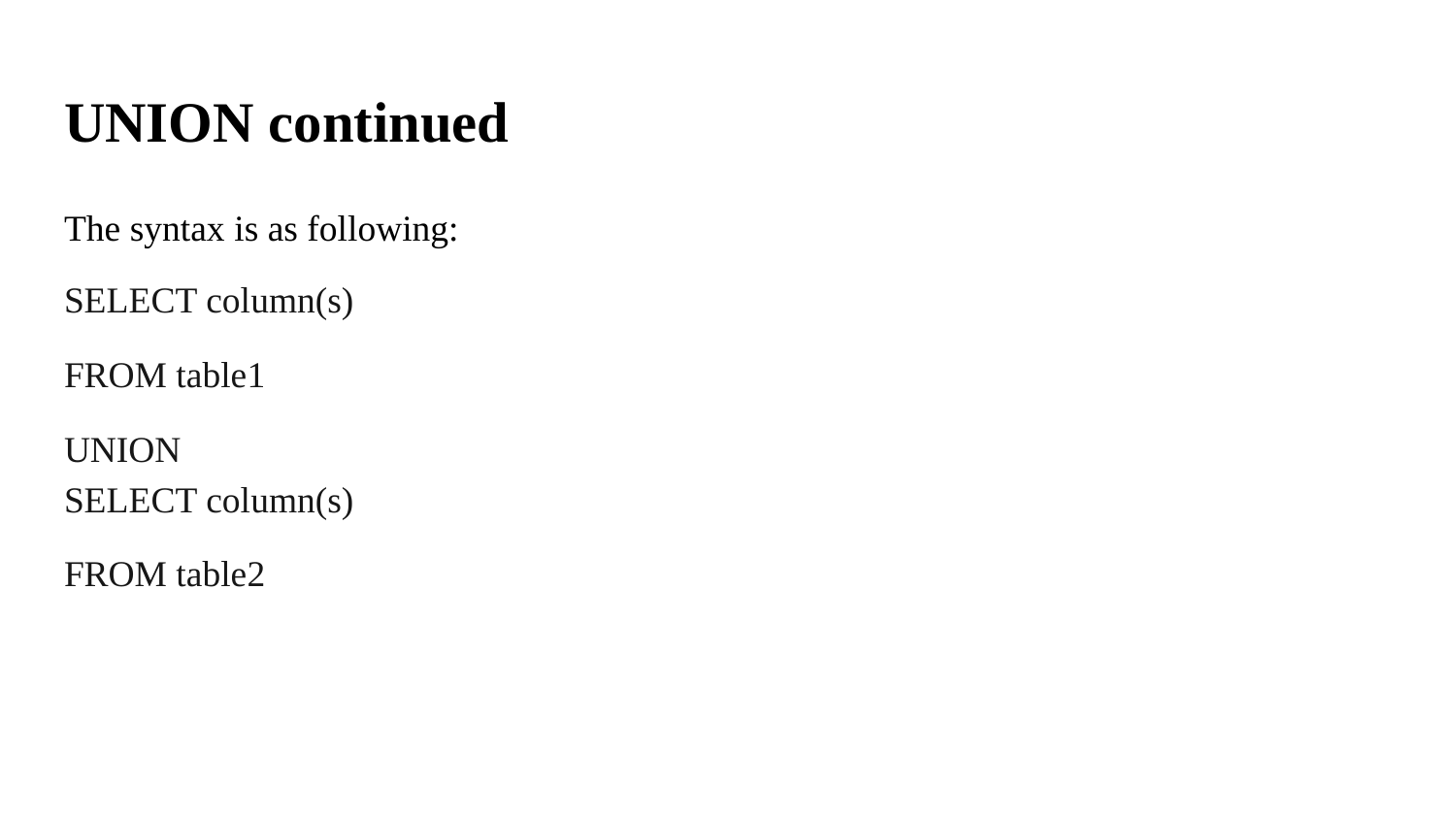

# UNION continued
The syntax is as following:
SELECT column(s)
FROM table1
UNION
SELECT column(s)
FROM table2